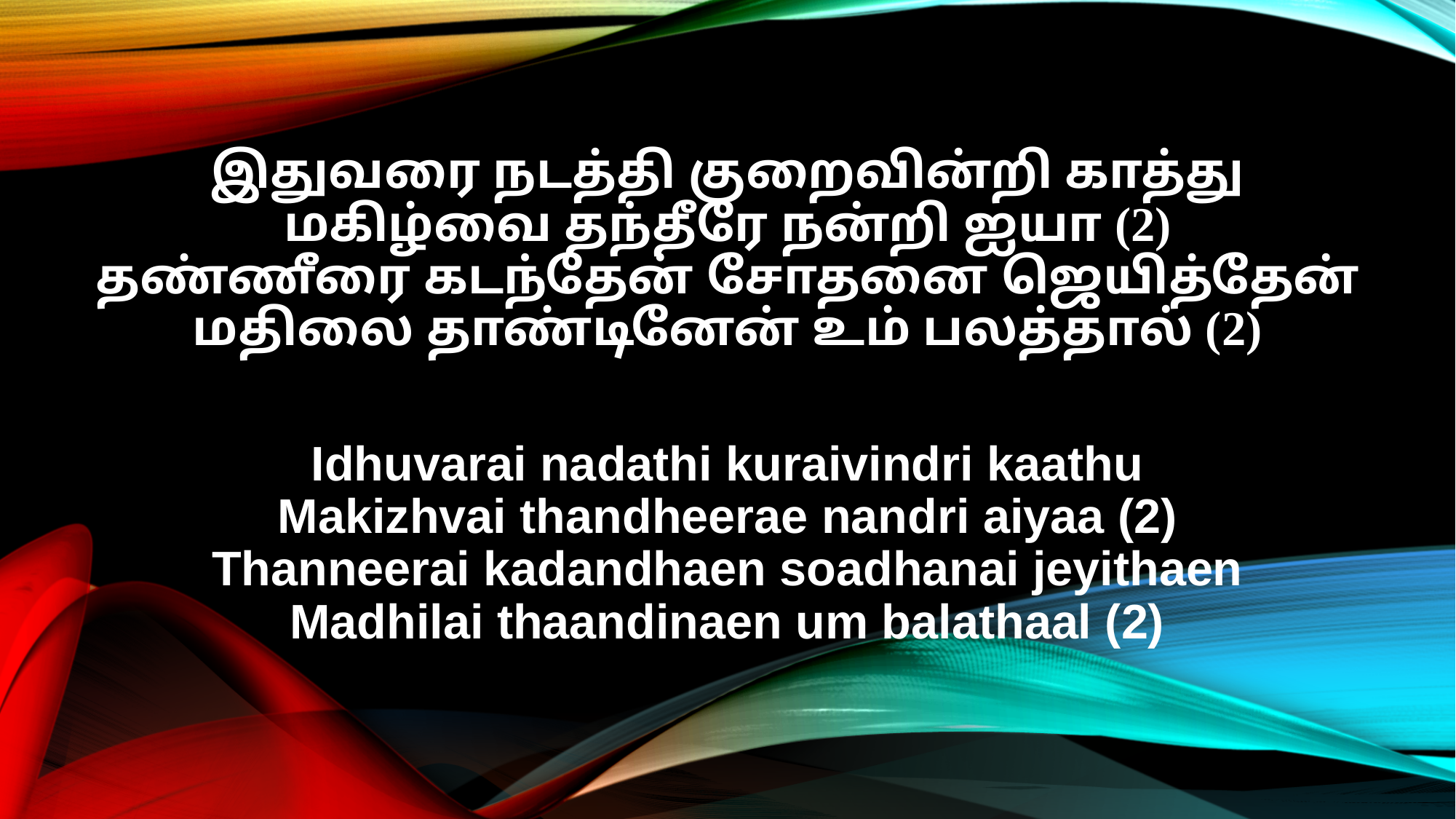

இதுவரை நடத்தி குறைவின்றி காத்து
மகிழ்வை தந்தீரே நன்றி ஐயா (2)
தண்ணீரை கடந்தேன் சோதனை ஜெயித்தேன்
மதிலை தாண்டினேன் உம் பலத்தால் (2)

Idhuvarai nadathi kuraivindri kaathu
Makizhvai thandheerae nandri aiyaa (2)
Thanneerai kadandhaen soadhanai jeyithaen
Madhilai thaandinaen um balathaal (2)